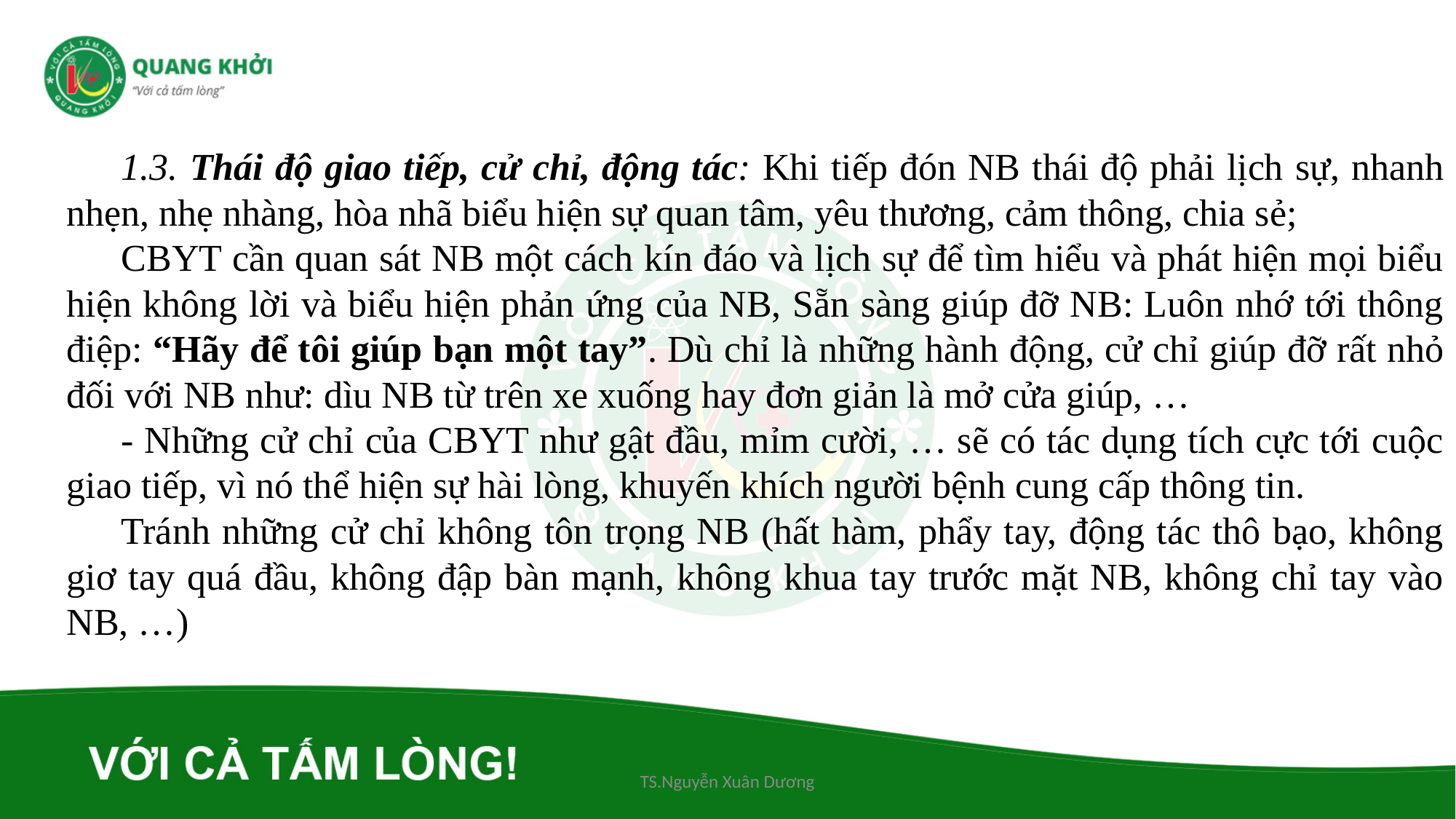

1.3. Thái độ giao tiếp, cử chỉ, động tác: Khi tiếp đón NB thái độ phải lịch sự, nhanh nhẹn, nhẹ nhàng, hòa nhã biểu hiện sự quan tâm, yêu thương, cảm thông, chia sẻ;
CBYT cần quan sát NB một cách kín đáo và lịch sự để tìm hiểu và phát hiện mọi biểu hiện không lời và biểu hiện phản ứng của NB, Sẵn sàng giúp đỡ NB: Luôn nhớ tới thông điệp: “Hãy để tôi giúp bạn một tay”. Dù chỉ là những hành động, cử chỉ giúp đỡ rất nhỏ đối với NB như: dìu NB từ trên xe xuống hay đơn giản là mở cửa giúp, …
- Những cử chỉ của CBYT như gật đầu, mỉm cười, … sẽ có tác dụng tích cực tới cuộc giao tiếp, vì nó thể hiện sự hài lòng, khuyến khích người bệnh cung cấp thông tin.
Tránh những cử chỉ không tôn trọng NB (hất hàm, phẩy tay, động tác thô bạo, không giơ tay quá đầu, không đập bàn mạnh, không khua tay trước mặt NB, không chỉ tay vào NB, …)
TS.Nguyễn Xuân Dương